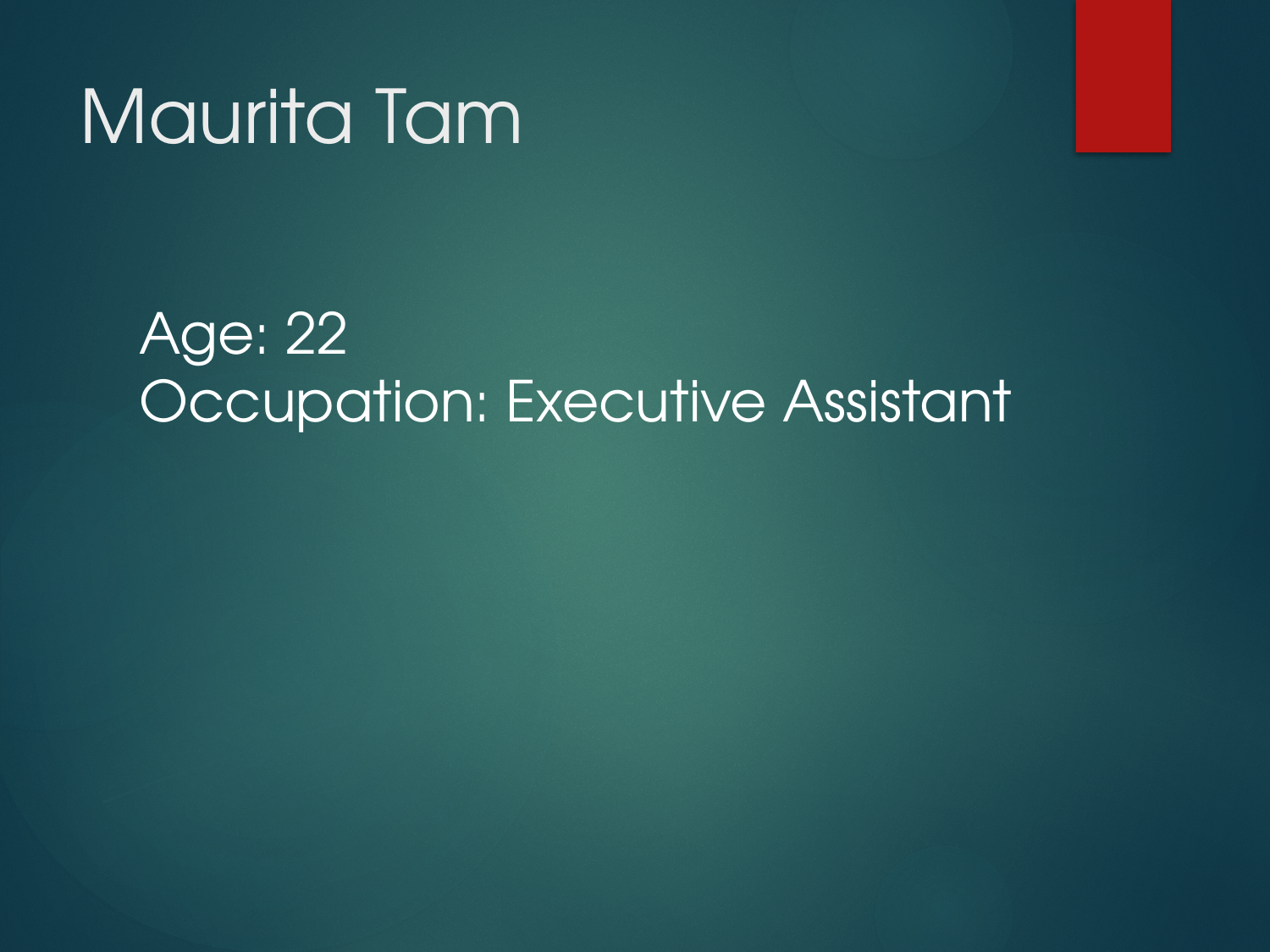

# Maurita Tam

Age: 22
Occupation: Executive Assistant